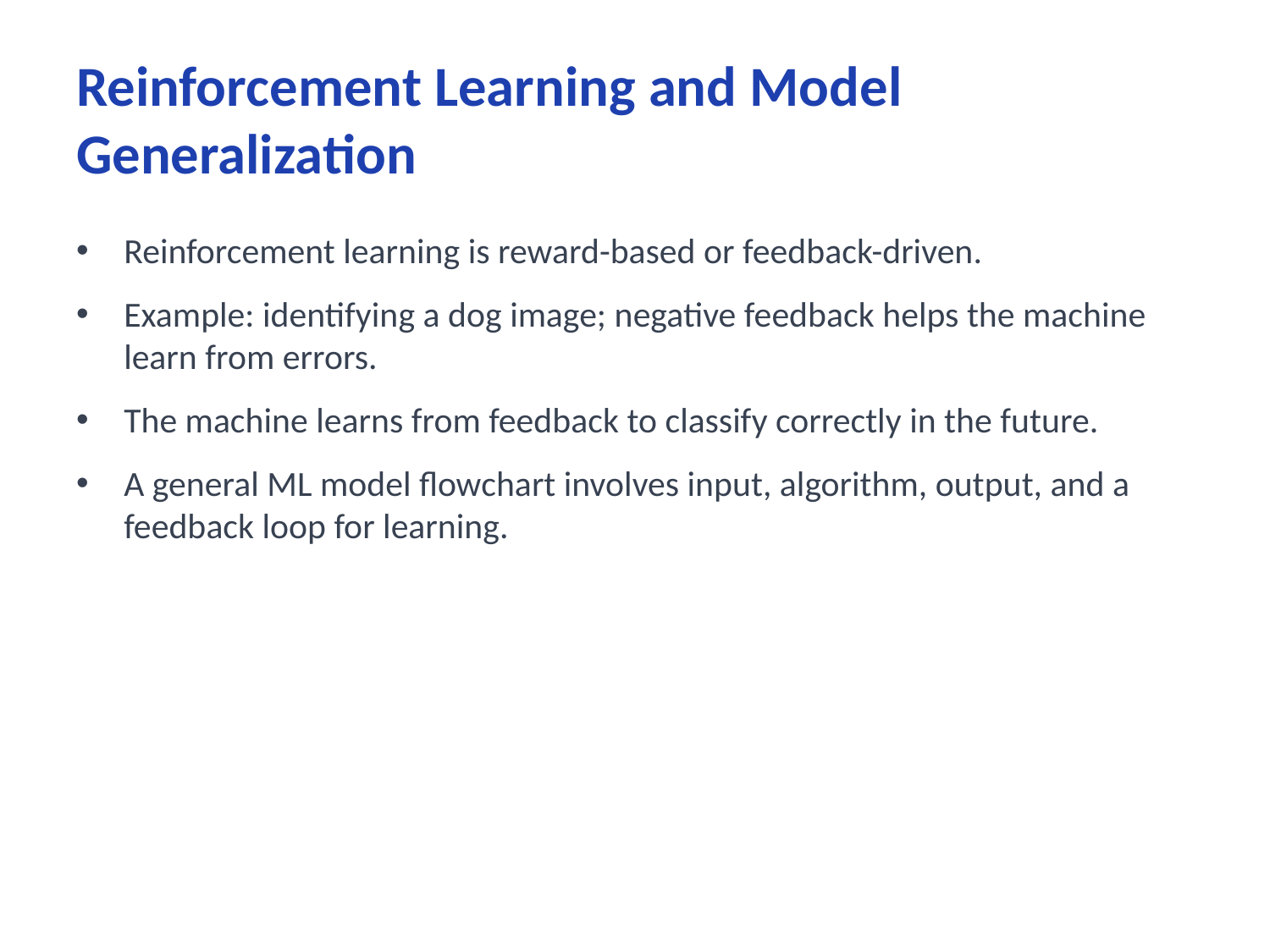

# Reinforcement Learning and Model Generalization
Reinforcement learning is reward-based or feedback-driven.
Example: identifying a dog image; negative feedback helps the machine learn from errors.
The machine learns from feedback to classify correctly in the future.
A general ML model flowchart involves input, algorithm, output, and a feedback loop for learning.